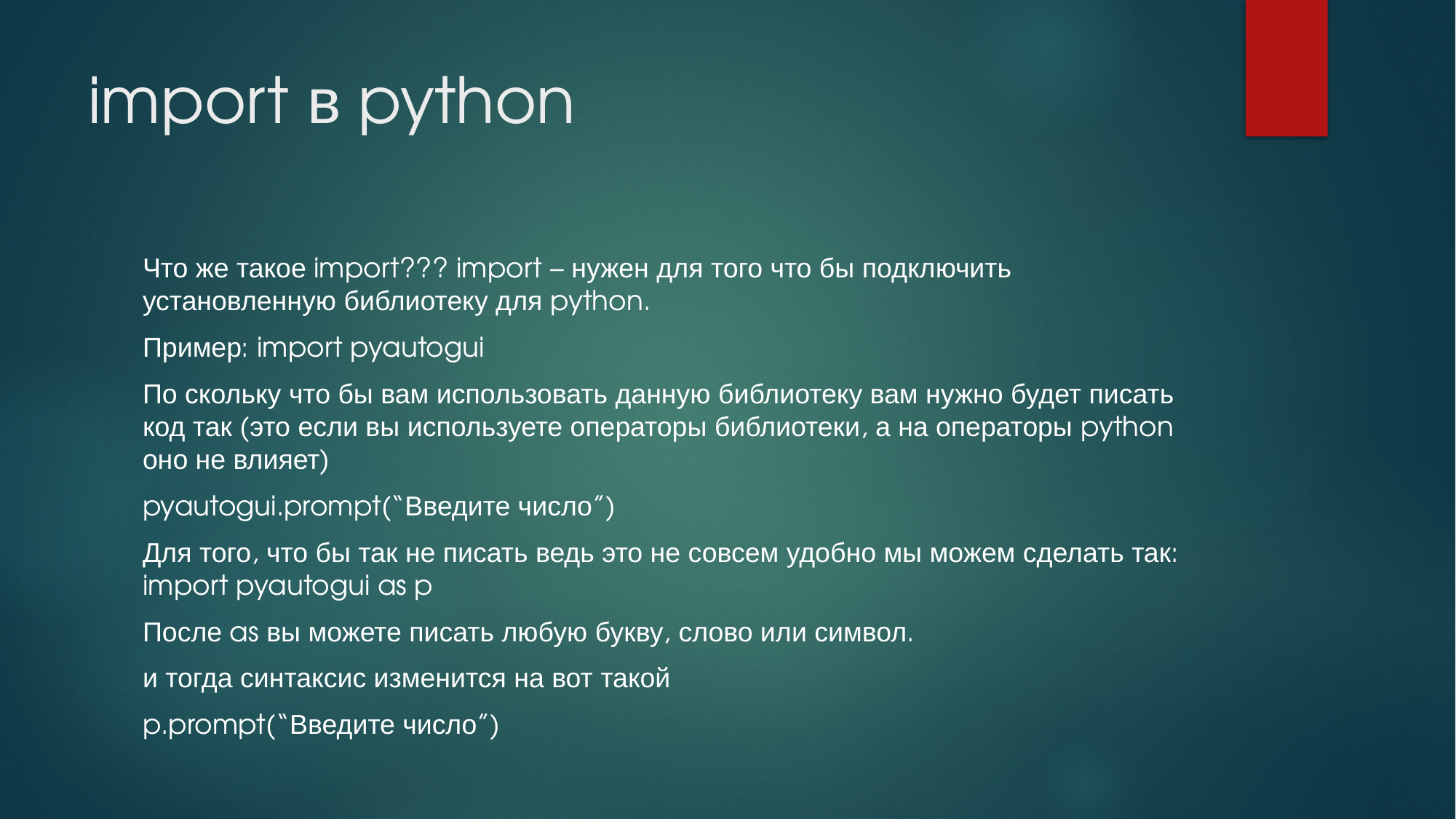

# import в python
Что же такое import??? import – нужен для того что бы подключить установленную библиотеку для python.
Пример: import pyautogui
По скольку что бы вам использовать данную библиотеку вам нужно будет писать код так (это если вы используете операторы библиотеки, а на операторы python оно не влияет)
pyautogui.prompt(“Введите число”)
Для того, что бы так не писать ведь это не совсем удобно мы можем сделать так: import pyautogui as p
После as вы можете писать любую букву, слово или символ.
и тогда синтаксис изменится на вот такой
p.prompt(“Введите число”)